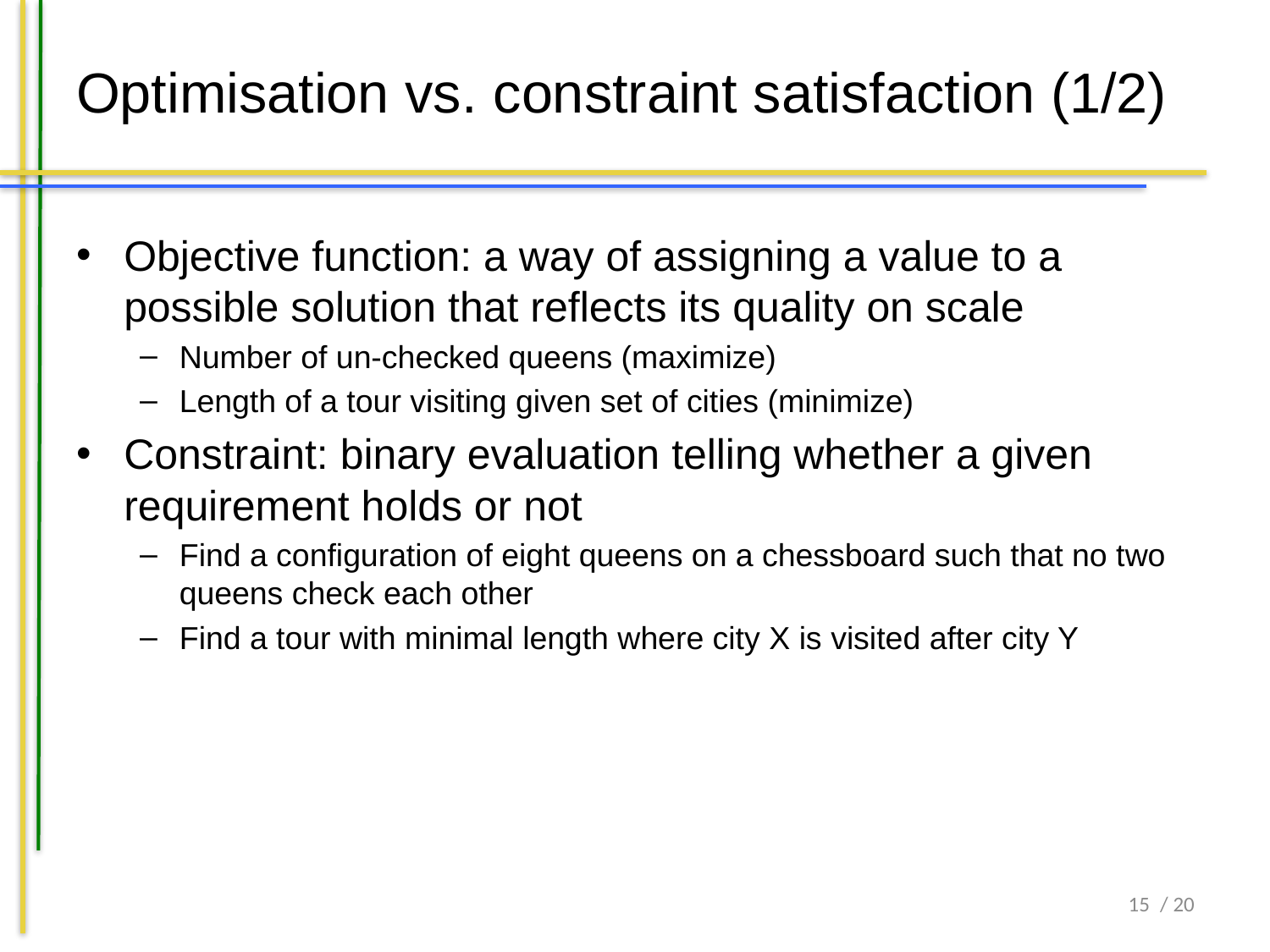

# Optimisation vs. constraint satisfaction (1/2)
Objective function: a way of assigning a value to a possible solution that reflects its quality on scale
Number of un-checked queens (maximize)
Length of a tour visiting given set of cities (minimize)
Constraint: binary evaluation telling whether a given requirement holds or not
Find a configuration of eight queens on a chessboard such that no two queens check each other
Find a tour with minimal length where city X is visited after city Y
15